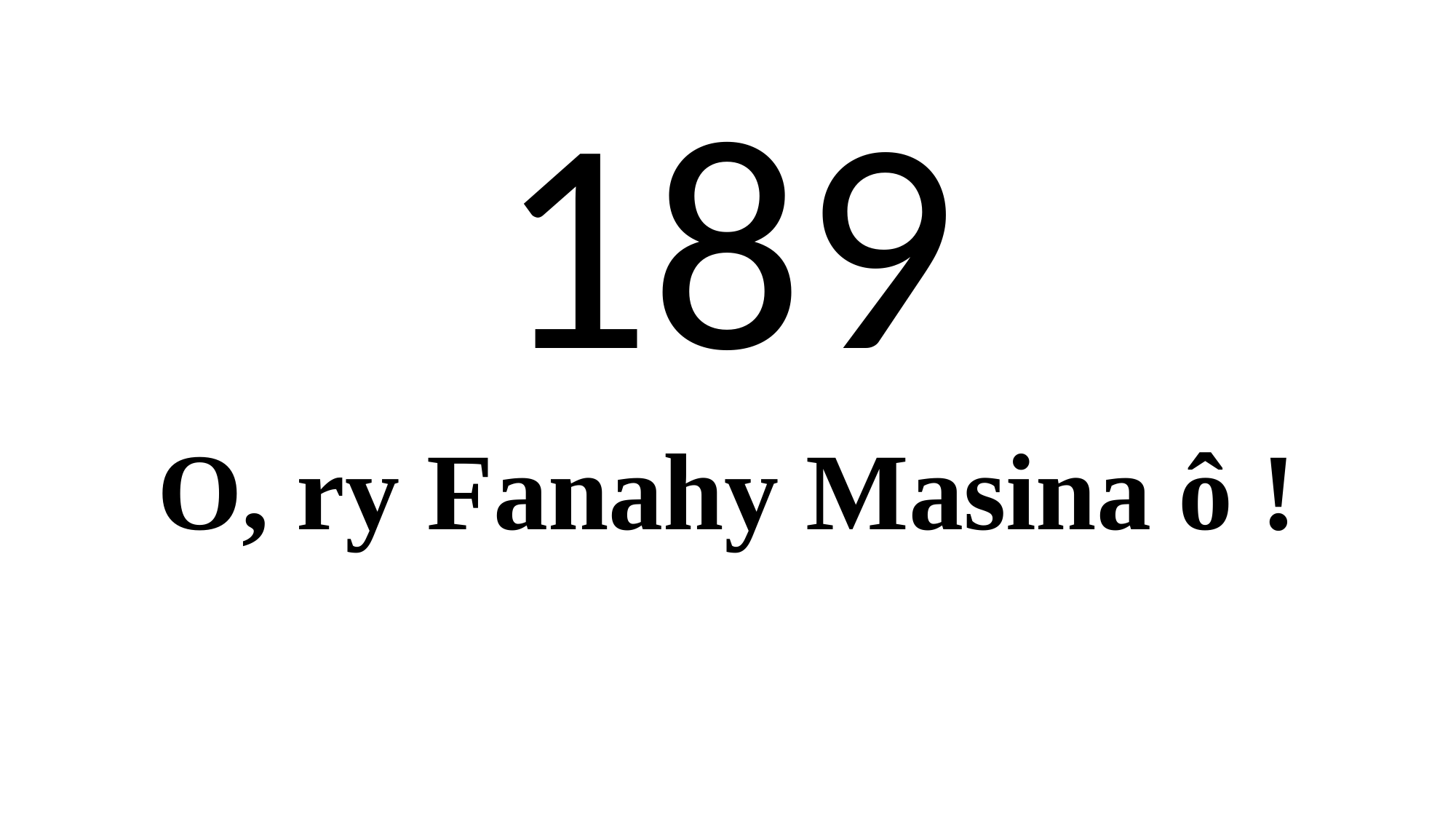

# 189
O, ry Fanahy Masina ô !